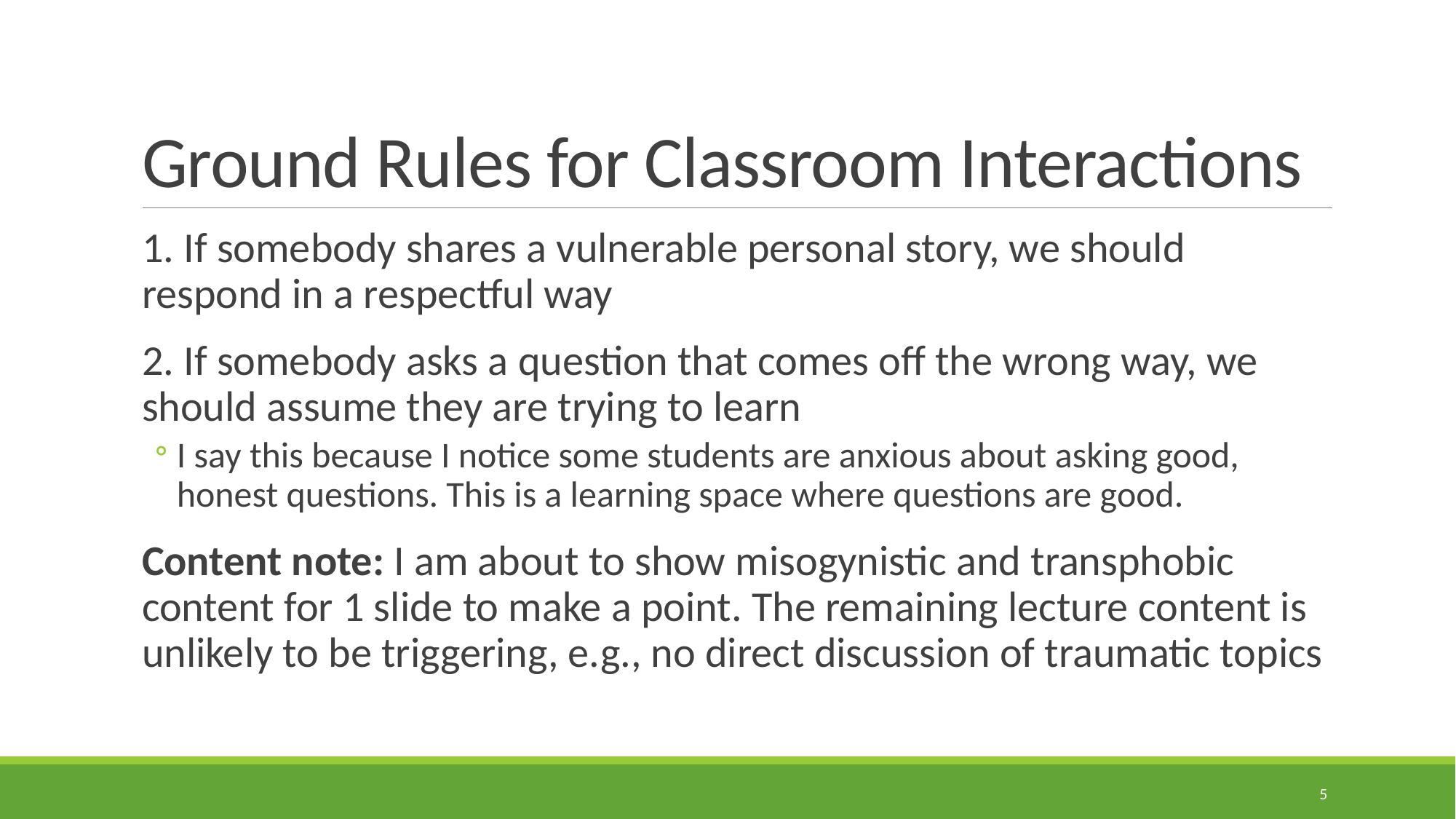

# Ground Rules for Classroom Interactions
1. If somebody shares a vulnerable personal story, we should respond in a respectful way
2. If somebody asks a question that comes off the wrong way, we should assume they are trying to learn
I say this because I notice some students are anxious about asking good, honest questions. This is a learning space where questions are good.
Content note: I am about to show misogynistic and transphobic content for 1 slide to make a point. The remaining lecture content is unlikely to be triggering, e.g., no direct discussion of traumatic topics

5